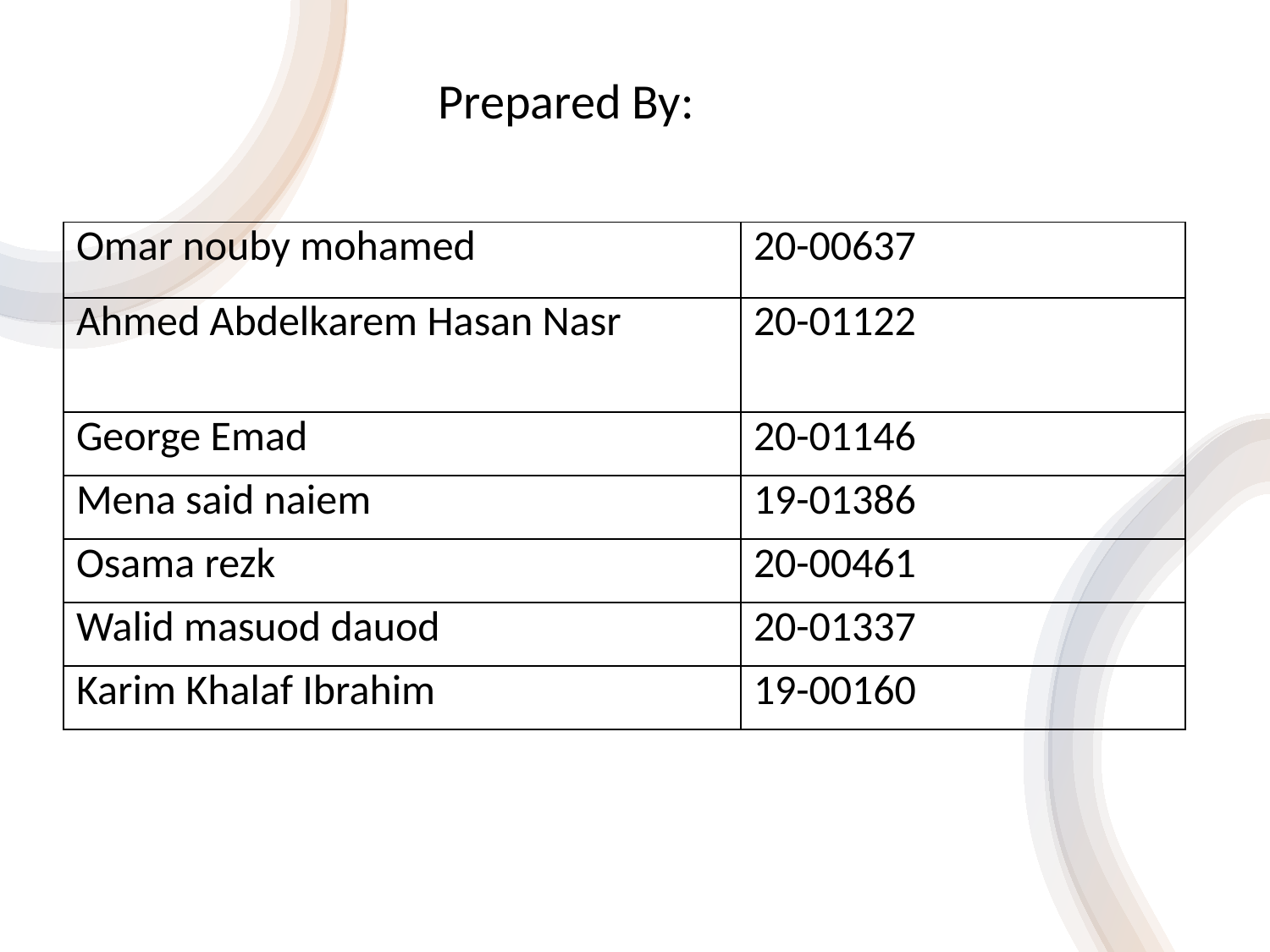

Prepared By:
| Omar nouby mohamed | 20-00637 |
| --- | --- |
| Ahmed Abdelkarem Hasan Nasr | 20-01122 |
| George Emad | 20-01146 |
| Mena said naiem | 19-01386 |
| Osama rezk | 20-00461 |
| Walid masuod dauod | 20-01337 |
| Karim Khalaf Ibrahim | 19-00160 |